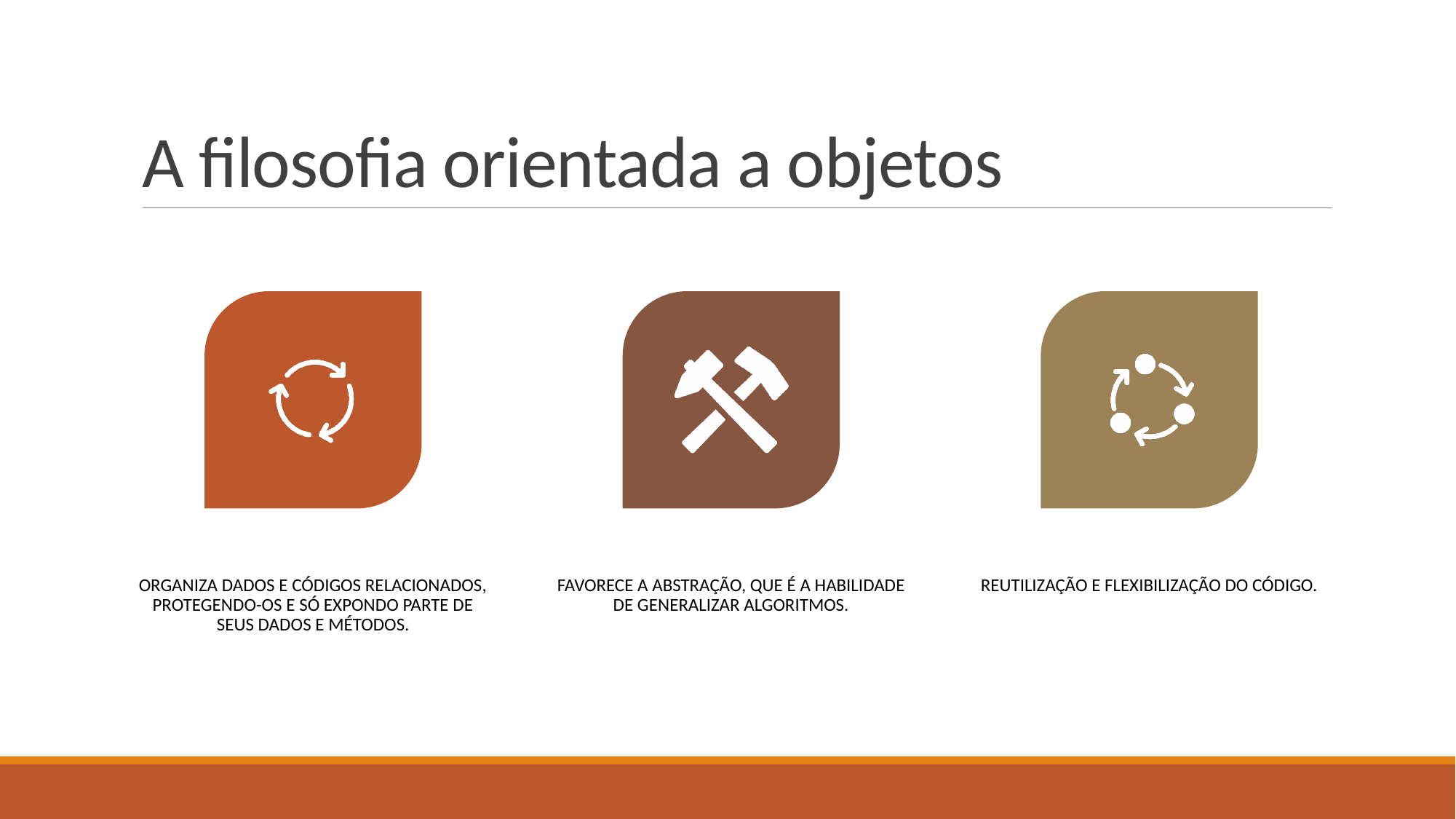

# A filosofia orientada a objetos
Organiza dados e códigos relacionados, protegendo-os e só expondo parte de seus dados e métodos.
Favorece a abstração, que é a habilidade de generalizar algoritmos.
Reutilização e flexibilização do código.